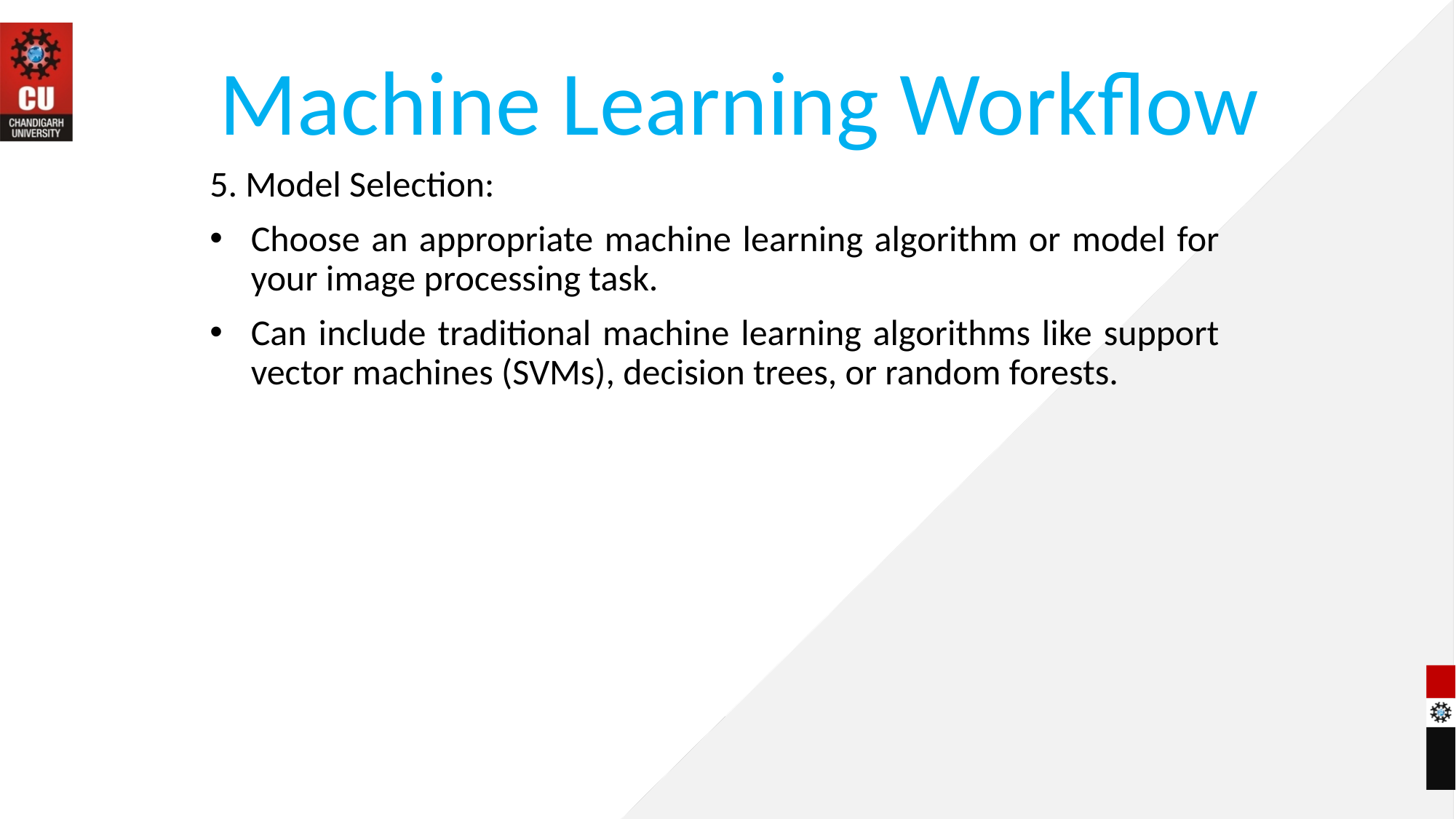

# Machine Learning Workflow
5. Model Selection:
Choose an appropriate machine learning algorithm or model for your image processing task.
Can include traditional machine learning algorithms like support vector machines (SVMs), decision trees, or random forests.